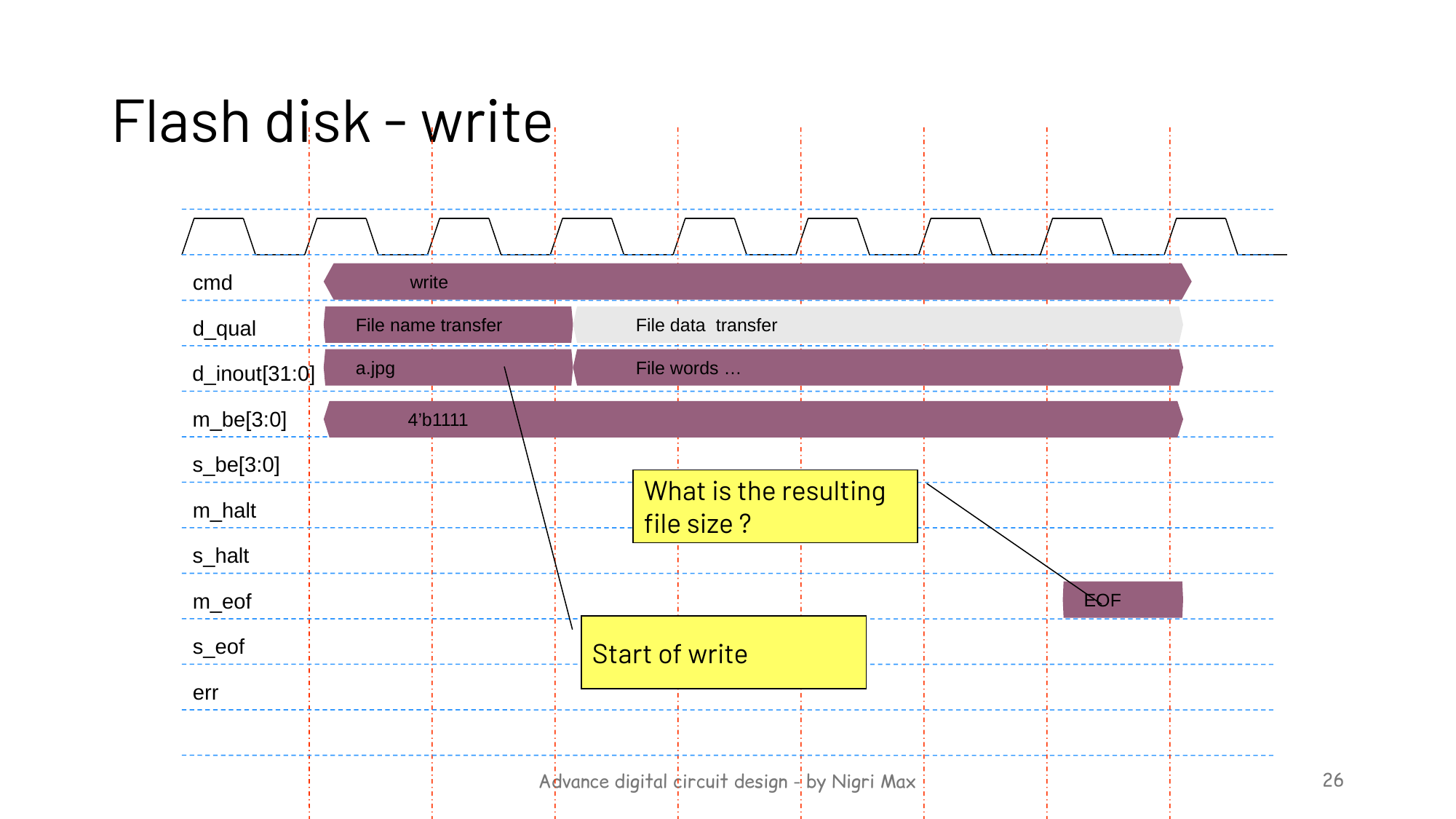

# Flash disk - write

cmd
d_qual
d_inout[31:0]
m_be[3:0]
s_be[3:0]
m_halt
s_halt
m_eof
s_eof
err

write
File name transfer
File data  transfer
a.jpg
File words …
4’b1111
What is the resulting file size ?
EOF
Start of write
Advance digital circuit design - by Nigri Max
26